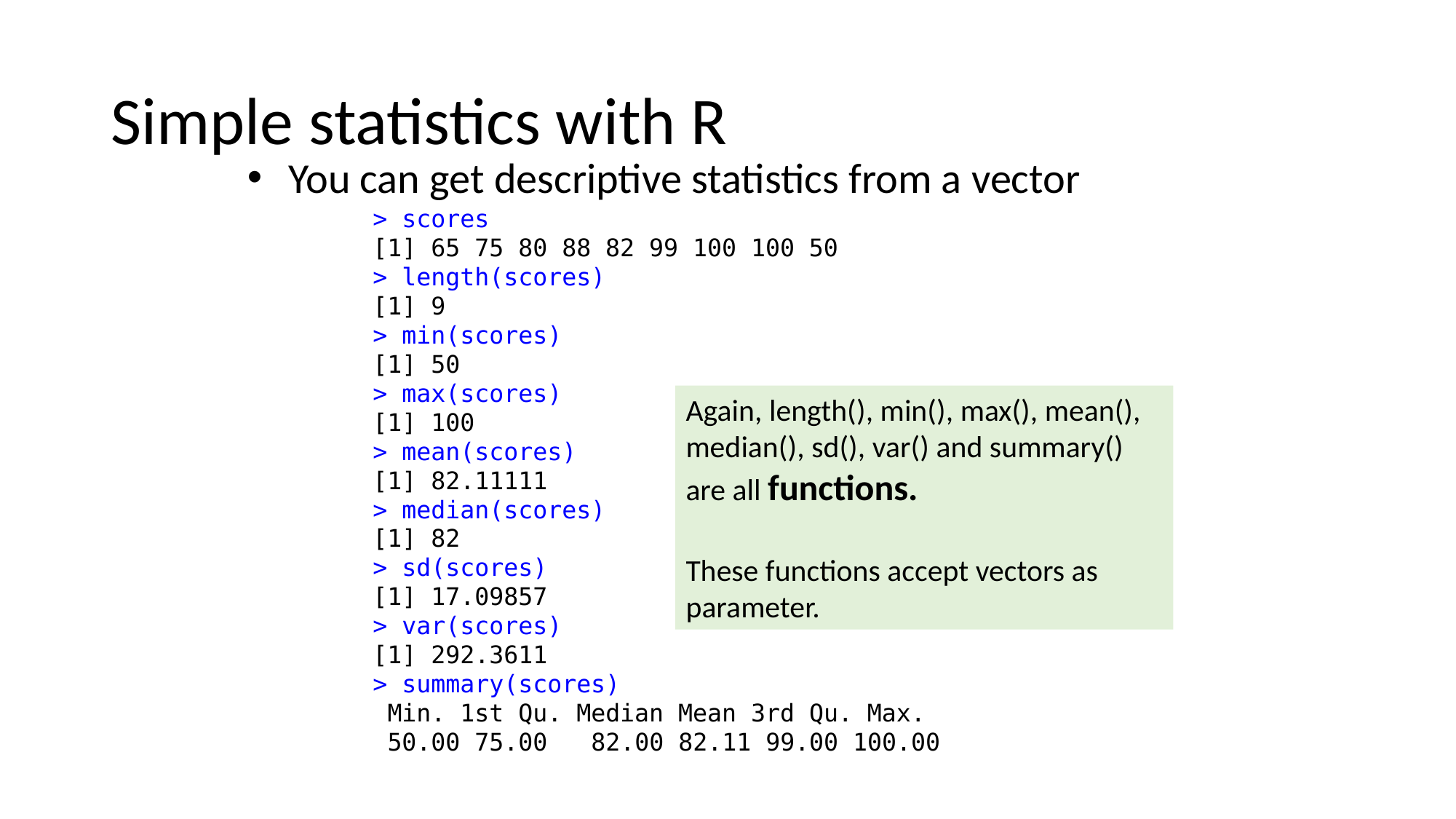

# Simple statistics with R
You can get descriptive statistics from a vector
> scores
[1] 65 75 80 88 82 99 100 100 50
> length(scores)
[1] 9
> min(scores)
[1] 50
> max(scores)
[1] 100
> mean(scores)
[1] 82.11111
> median(scores)
[1] 82
> sd(scores)
[1] 17.09857
> var(scores)
[1] 292.3611
> summary(scores)
 Min. 1st Qu. Median Mean 3rd Qu. Max.
 50.00 75.00 	82.00 82.11 99.00 100.00
Again, length(), min(), max(), mean(), median(), sd(), var() and summary() are all functions.

These functions accept vectors as parameter.